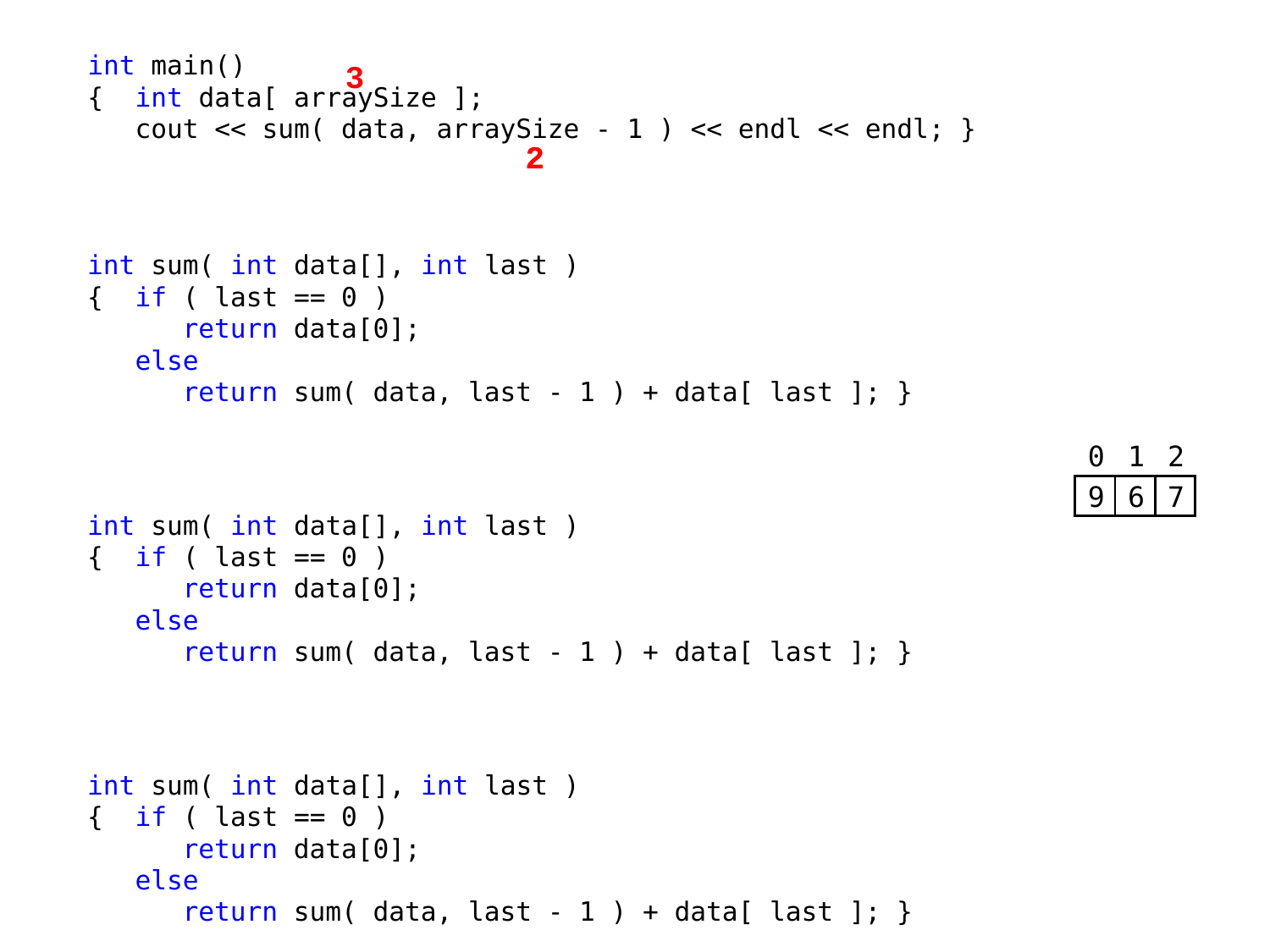

int main()
{  int data[ arraySize ];
   cout << sum( data, arraySize - 1 ) << endl << endl; }
3
2
2
int sum( int data[], int last )
{  if ( last == 0 )
      return data[0];
   else
      return sum( data, last - 1 ) + data[ last ]; }
| 0 | 1 | 2 |
| --- | --- | --- |
| 9 | 6 | 7 |
int sum( int data[], int last )
{  if ( last == 0 )
      return data[0];
   else
      return sum( data, last - 1 ) + data[ last ]; }
int sum( int data[], int last )
{  if ( last == 0 )
      return data[0];
   else
      return sum( data, last - 1 ) + data[ last ]; }